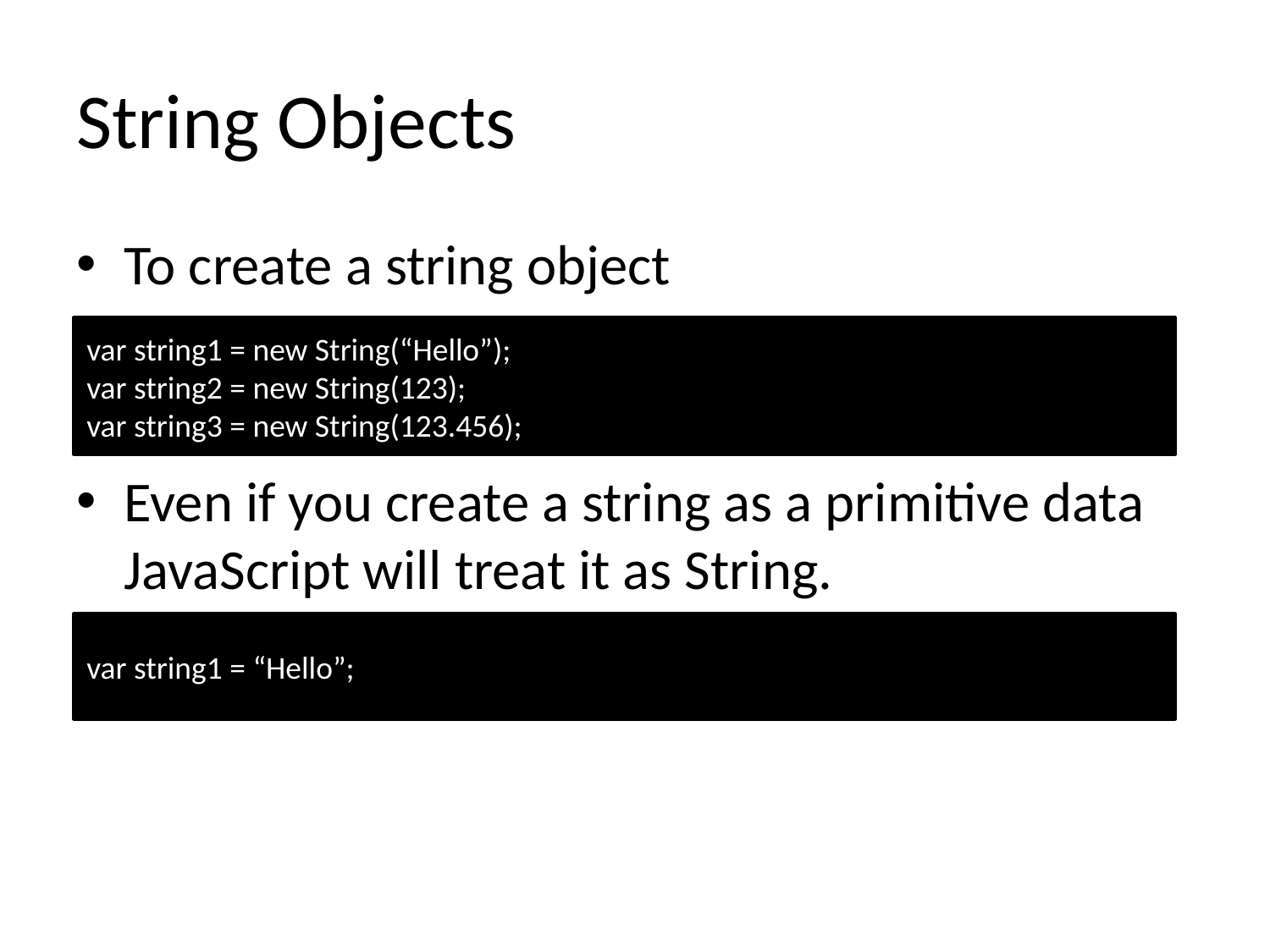

# String Objects
To create a string object

Even if you create a string as a primitive data JavaScript will treat it as String.

var string1 = new String(“Hello”);
var string2 = new String(123);
var string3 = new String(123.456);
var string1 = “Hello”;